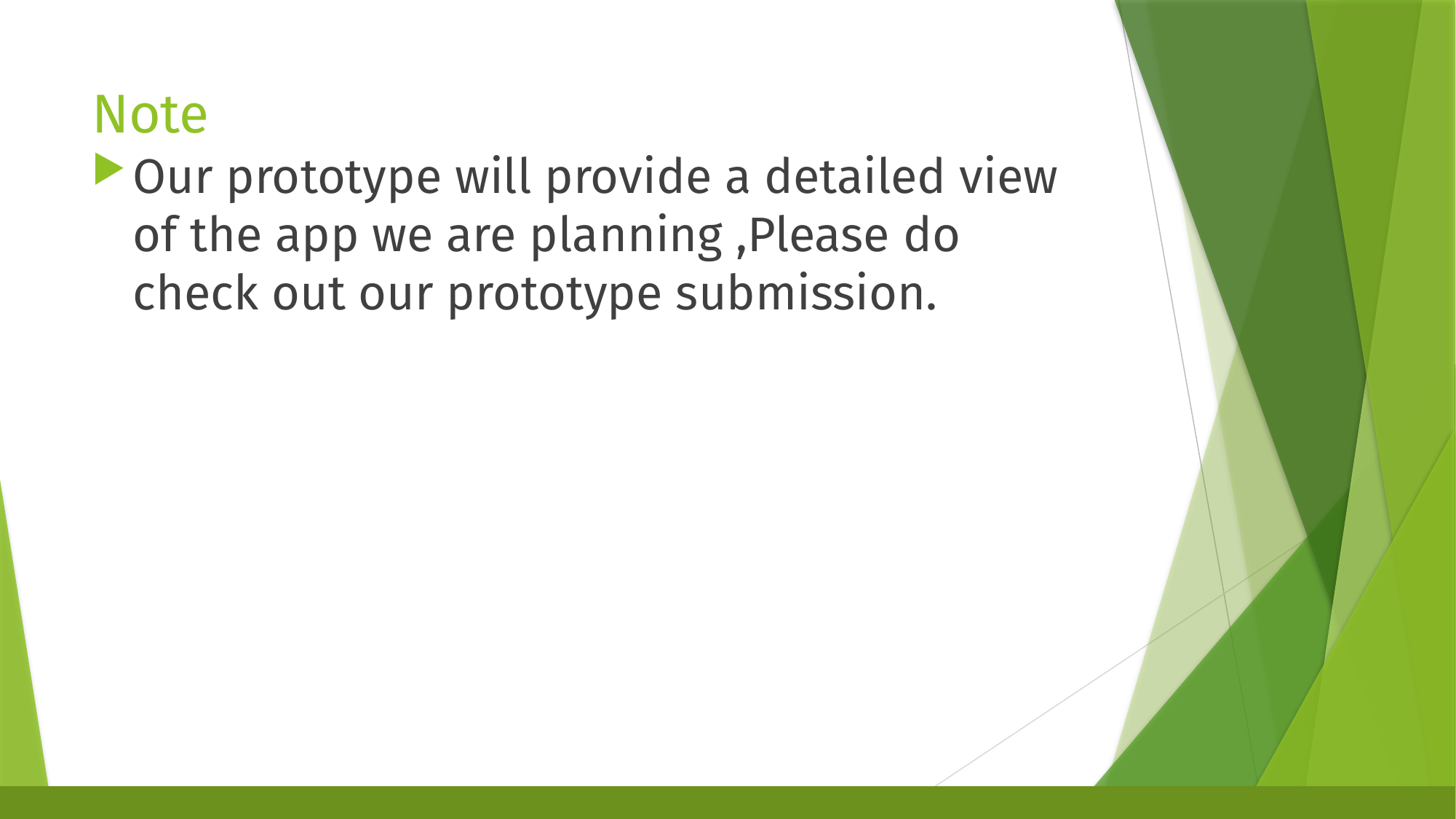

# Note
Our prototype will provide a detailed view of the app we are planning ,Please do check out our prototype submission.